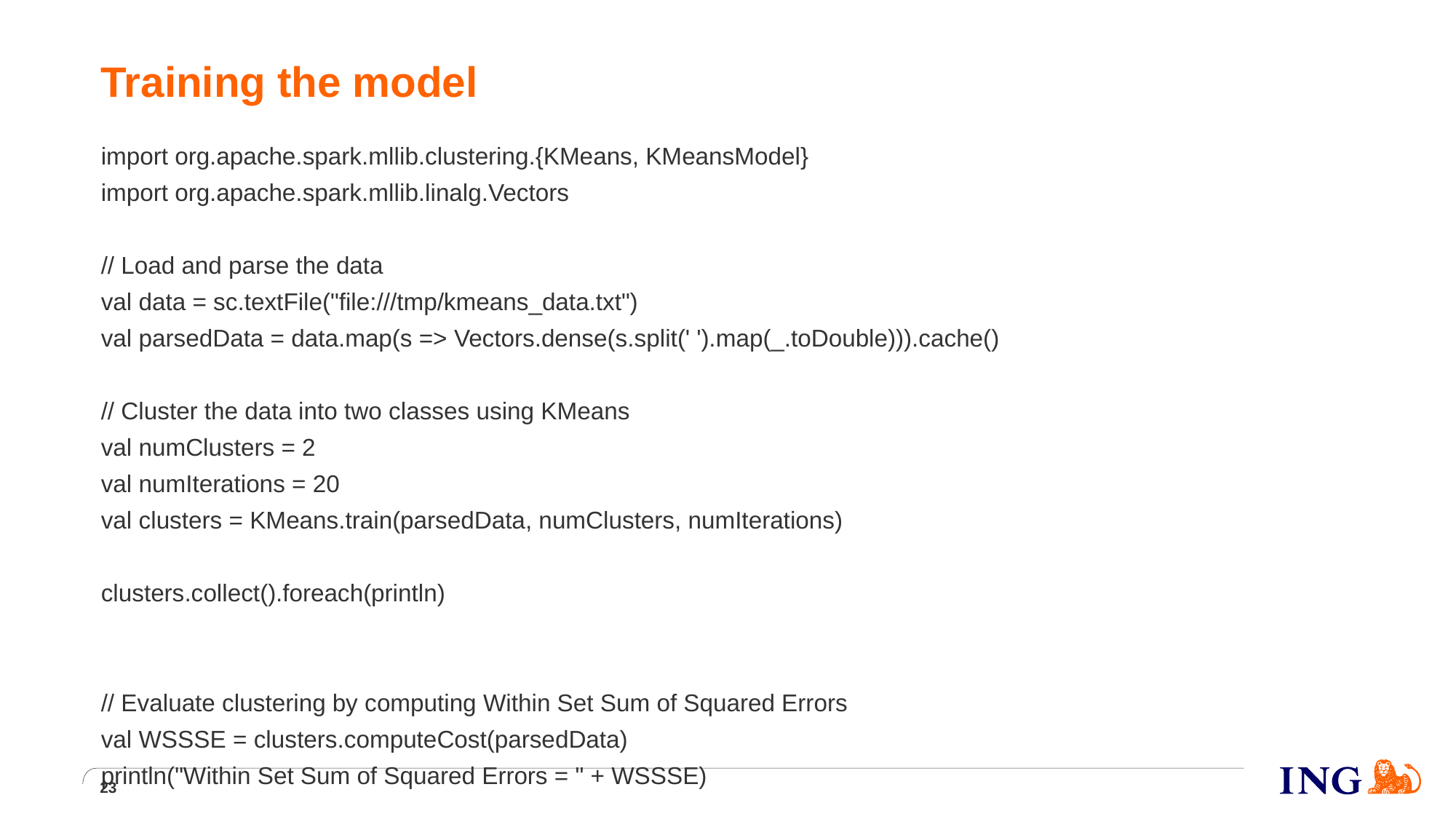

# Training the model
import org.apache.spark.mllib.clustering.{KMeans, KMeansModel}
import org.apache.spark.mllib.linalg.Vectors

// Load and parse the data
val data = sc.textFile("file:///tmp/kmeans_data.txt")
val parsedData = data.map(s => Vectors.dense(s.split(' ').map(_.toDouble))).cache()

// Cluster the data into two classes using KMeans
val numClusters = 2
val numIterations = 20
val clusters = KMeans.train(parsedData, numClusters, numIterations)

clusters.collect().foreach(println)

// Evaluate clustering by computing Within Set Sum of Squared Errors
val WSSSE = clusters.computeCost(parsedData)
println("Within Set Sum of Squared Errors = " + WSSSE)

23